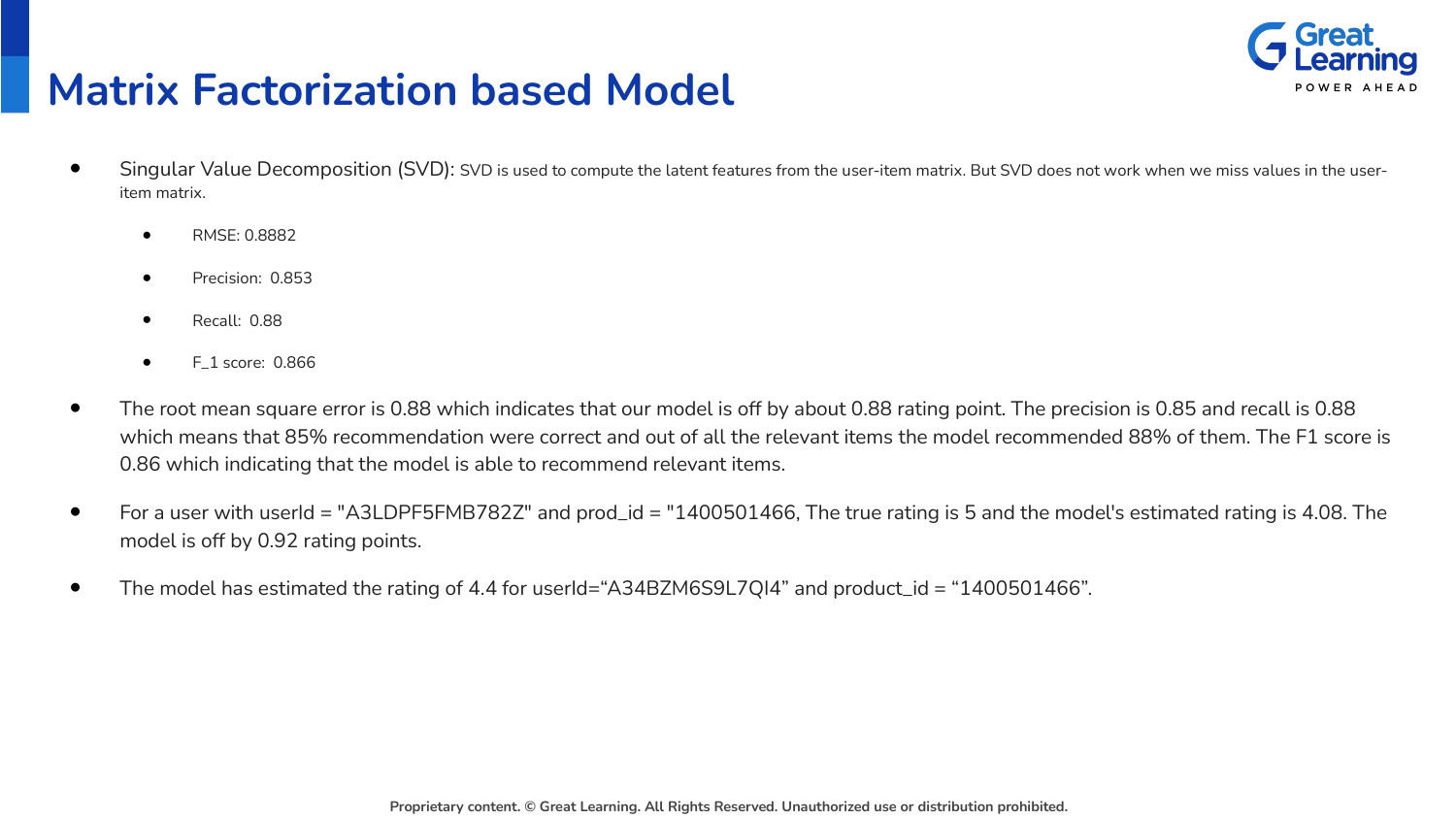

# Matrix Factorization based Model
Singular Value Decomposition (SVD): SVD is used to compute the latent features from the user-item matrix. But SVD does not work when we miss values in the user-item matrix.
RMSE: 0.8882
Precision:  0.853
Recall:  0.88
F_1 score:  0.866
The root mean square error is 0.88 which indicates that our model is off by about 0.88 rating point. The precision is 0.85 and recall is 0.88 which means that 85% recommendation were correct and out of all the relevant items the model recommended 88% of them. The F1 score is 0.86 which indicating that the model is able to recommend relevant items.
For a user with userId = "A3LDPF5FMB782Z" and prod_id = "1400501466, The true rating is 5 and the model's estimated rating is 4.08. The model is off by 0.92 rating points.
The model has estimated the rating of 4.4 for userId=“A34BZM6S9L7QI4” and product_id = “1400501466”.